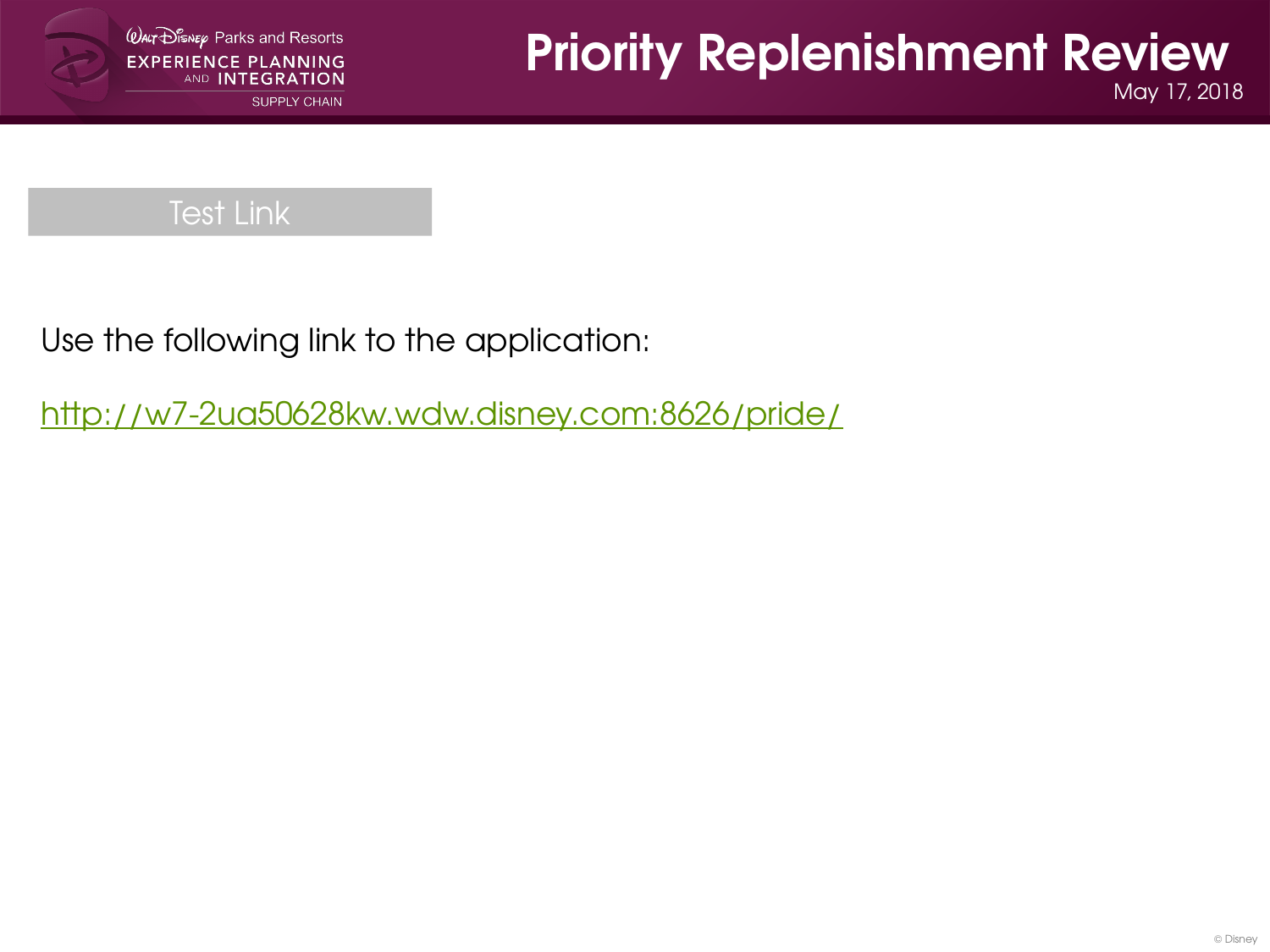

Priority Replenishment Review
May 17, 2018
Test Link
Use the following link to the application:
http://w7-2ua50628kw.wdw.disney.com:8626/pride/